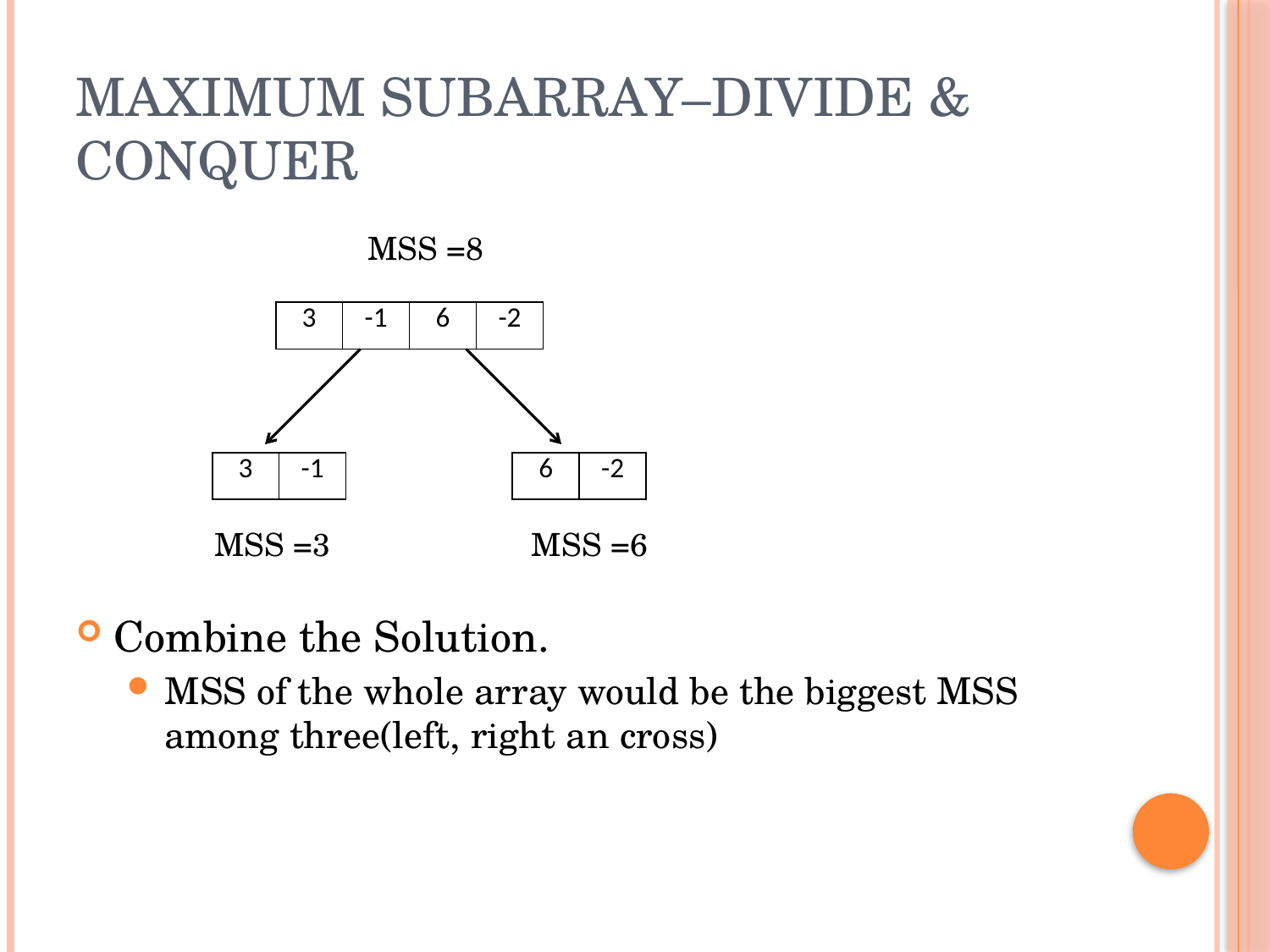

# Maximum Subarray–divide & conquer
MSS =8
| 3 | -1 | 6 | -2 |
| --- | --- | --- | --- |
| 3 | -1 |
| --- | --- |
| 6 | -2 |
| --- | --- |
MSS =3
MSS =6
Combine the Solution.
MSS of the whole array would be the biggest MSS among three(left, right an cross)